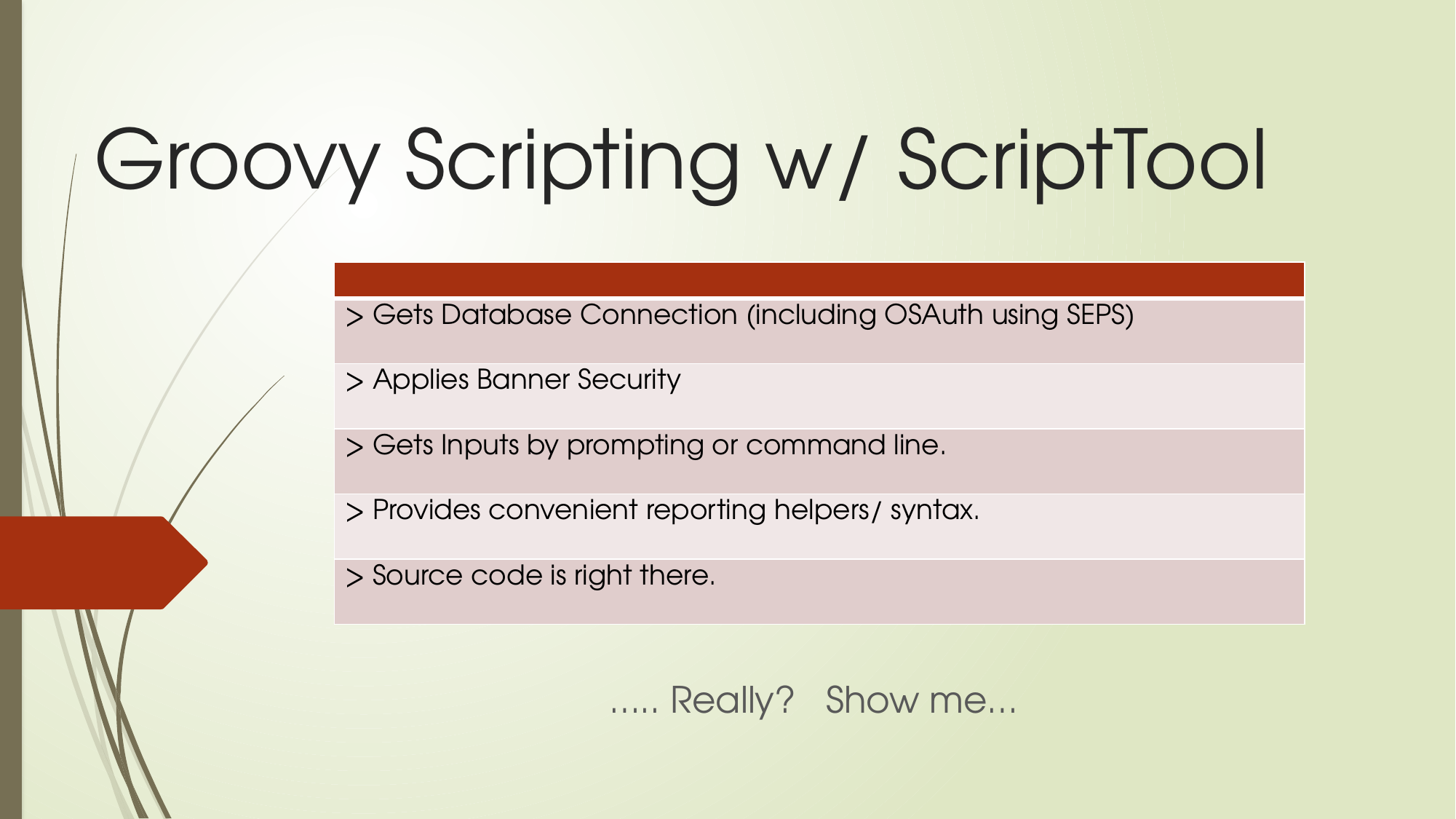

# Groovy Scripting w/ ScriptTool
|  |
| --- |
| > Gets Database Connection (including OSAuth using SEPS) |
| > Applies Banner Security |
| > Gets Inputs by prompting or command line. |
| > Provides convenient reporting helpers/ syntax. |
| > Source code is right there. |
….. Really?   Show me…